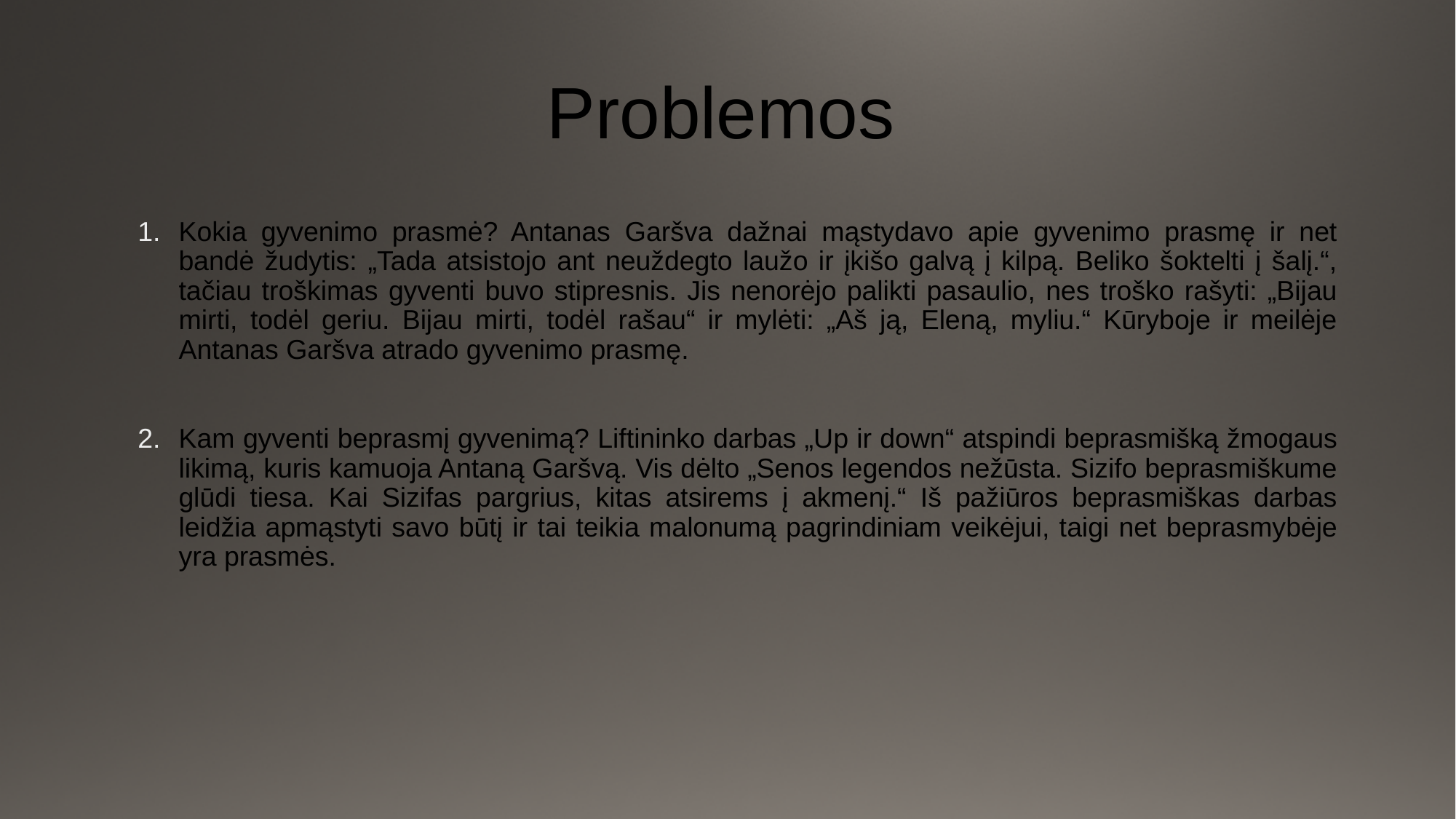

# Problemos
Kokia gyvenimo prasmė? Antanas Garšva dažnai mąstydavo apie gyvenimo prasmę ir net bandė žudytis: „Tada atsistojo ant neuždegto laužo ir įkišo galvą į kilpą. Beliko šoktelti į šalį.“, tačiau troškimas gyventi buvo stipresnis. Jis nenorėjo palikti pasaulio, nes troško rašyti: „Bijau mirti, todėl geriu. Bijau mirti, todėl rašau“ ir mylėti: „Aš ją, Eleną, myliu.“ Kūryboje ir meilėje Antanas Garšva atrado gyvenimo prasmę.

Kam gyventi beprasmį gyvenimą? Liftininko darbas „Up ir down“ atspindi beprasmišką žmogaus likimą, kuris kamuoja Antaną Garšvą. Vis dėlto „Senos legendos nežūsta. Sizifo beprasmiškume glūdi tiesa. Kai Sizifas pargrius, kitas atsirems į akmenį.“ Iš pažiūros beprasmiškas darbas leidžia apmąstyti savo būtį ir tai teikia malonumą pagrindiniam veikėjui, taigi net beprasmybėje yra prasmės.